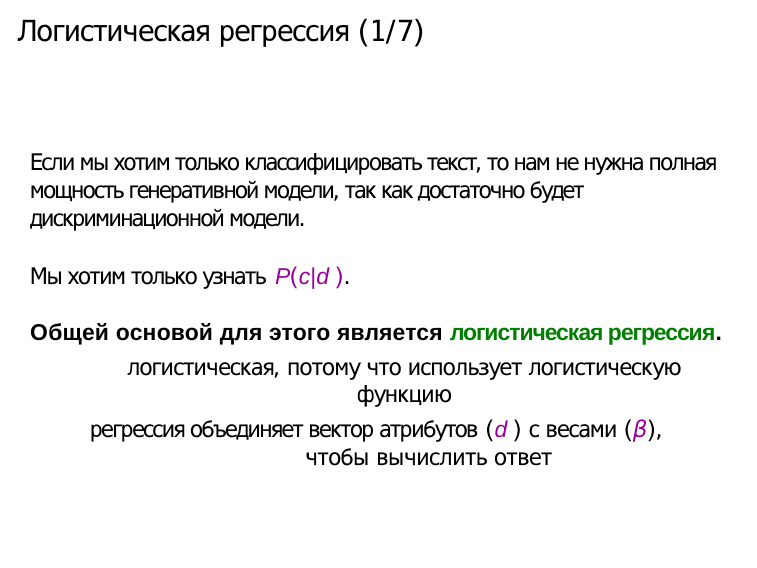

# Логистическая регрессия (1/7)
Если мы хотим только классифицировать текст, то нам не нужна полная мощность генеративной модели, так как достаточно будет дискриминационной модели.

Мы хотим только узнать P(c|d ).
Общей основой для этого является логистическая регрессия.
логистическая, потому что использует логистическую функцию
регрессия объединяет вектор атрибутов (d ) с весами (β), чтобы вычислить ответ